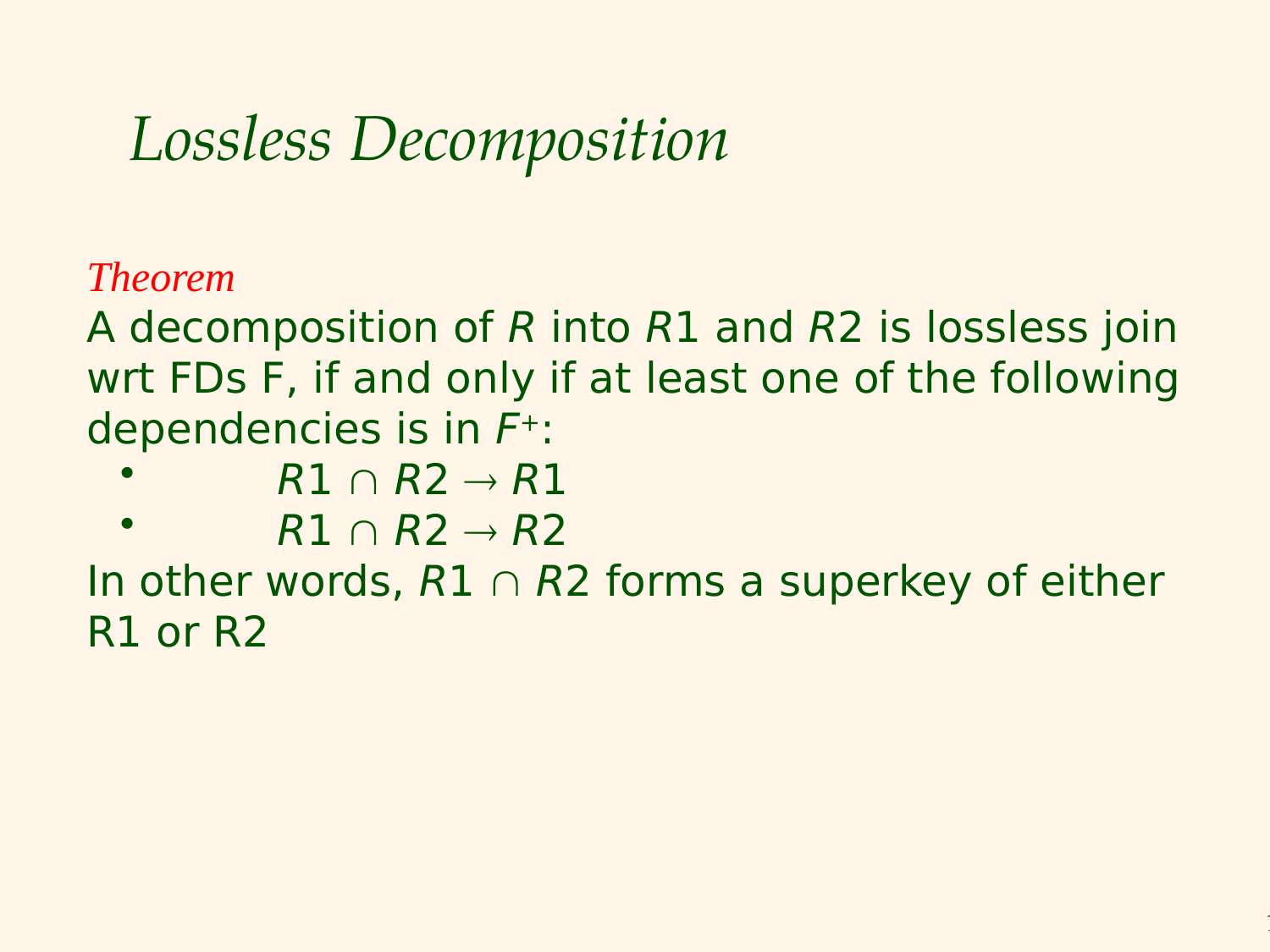

# Lossless Decomposition
Theorem
A decomposition of R into R1 and R2 is lossless join wrt FDs F, if and only if at least one of the following dependencies is in F+:
	R1 ∩ R2 → R1
	R1 ∩ R2 → R2
In other words, R1 ∩ R2 forms a superkey of either R1 or R2